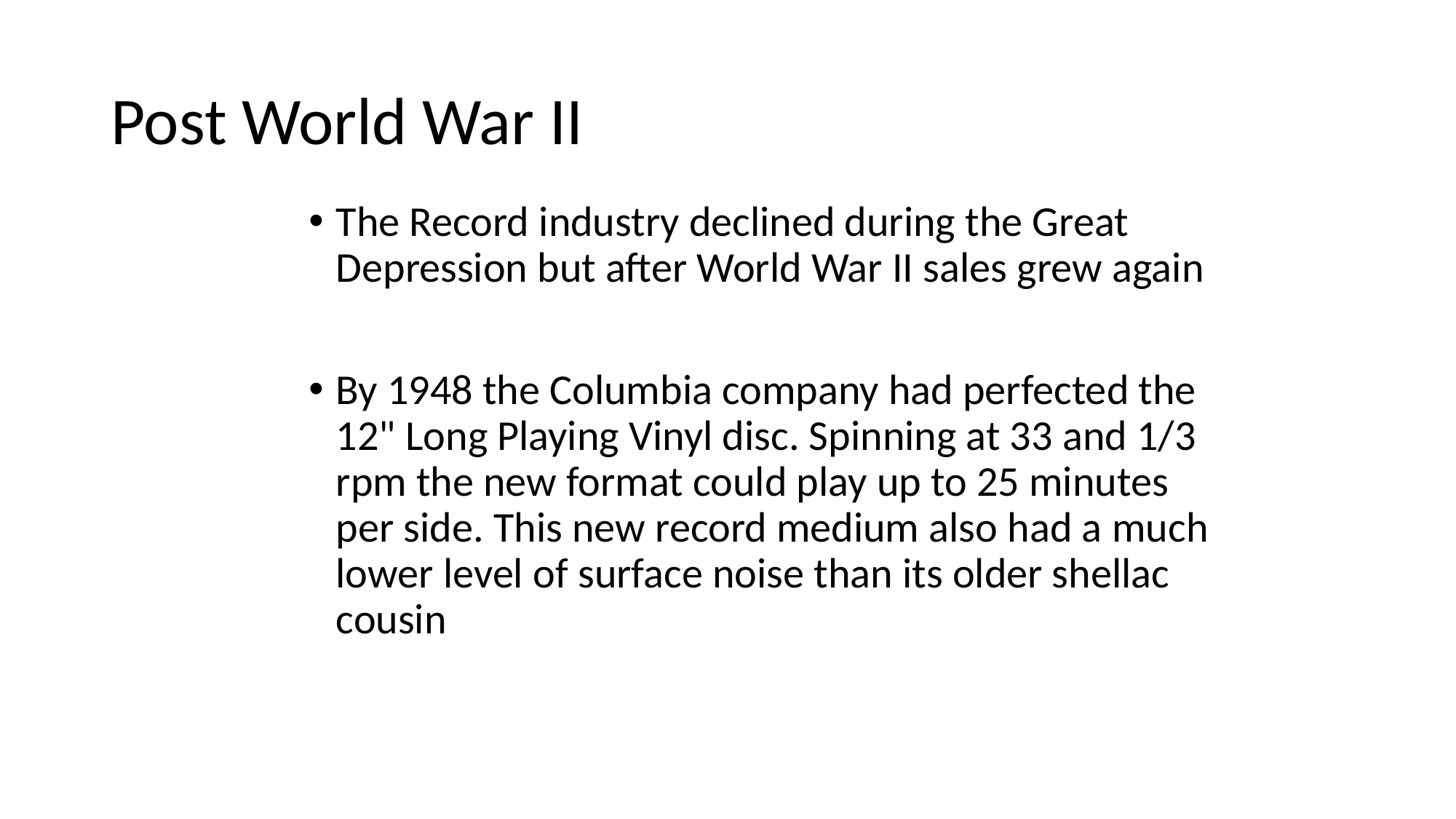

# Post World War II
The Record industry declined during the Great Depression but after World War II sales grew again

By 1948 the Columbia company had perfected the 12" Long Playing Vinyl disc. Spinning at 33 and 1/3 rpm the new format could play up to 25 minutes per side. This new record medium also had a much lower level of surface noise than its older shellac cousin